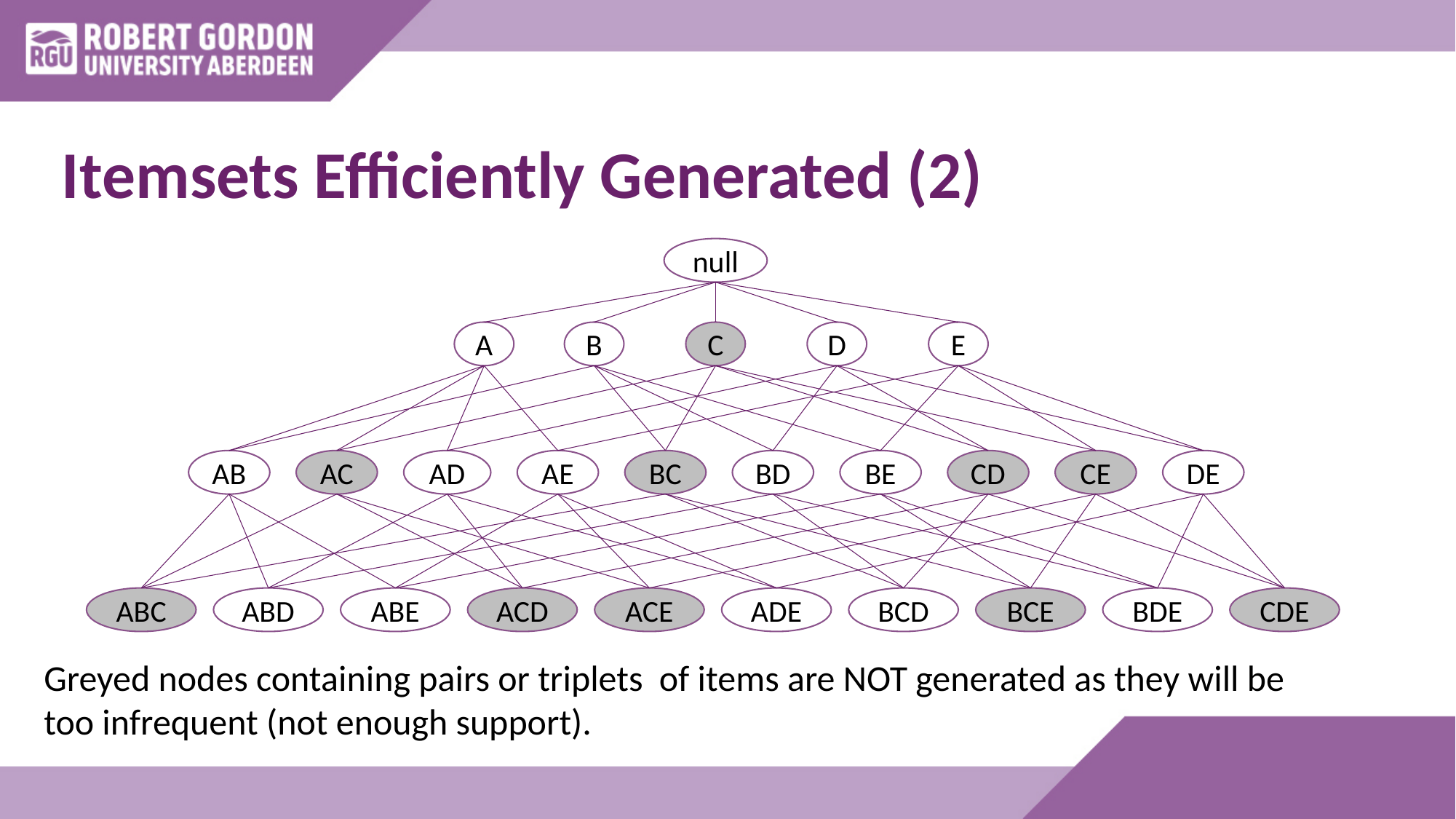

# Itemsets Efficiently Generated (2)
null
A
B
C
D
E
AB
AC
AD
AE
BC
BD
BE
CD
CE
DE
ABC
ABD
ABE
ACD
ACE
ADE
BCD
BCE
BDE
CDE
Greyed nodes containing pairs or triplets  of items are NOT generated as they will be too infrequent (not enough support).